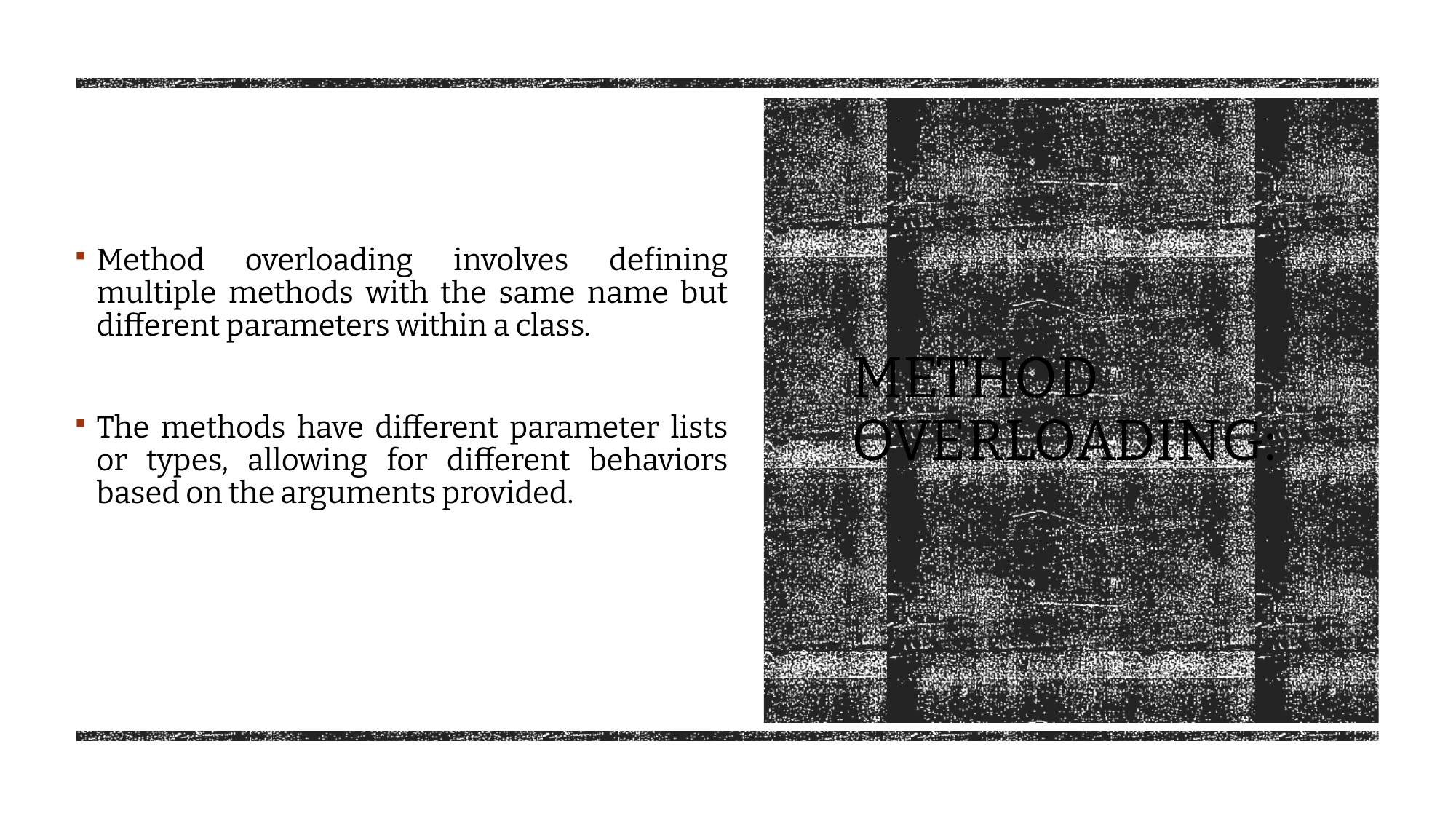

Method overloading involves defining multiple methods with the same name but different parameters within a class.

The methods have different parameter lists or types, allowing for different behaviors based on the arguments provided.

# Method Overloading: